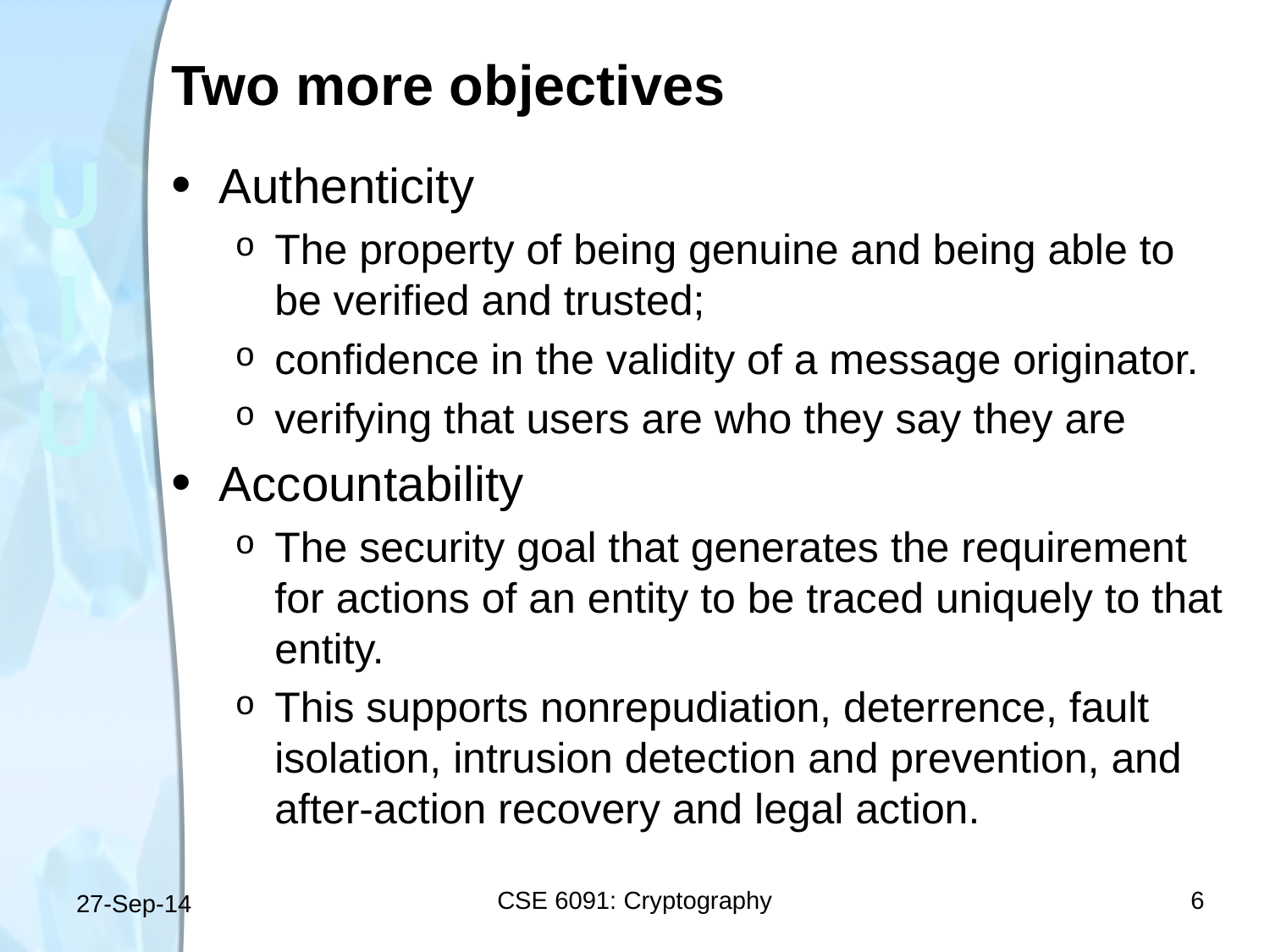

# Two more objectives
Authenticity
The property of being genuine and being able to be verified and trusted;
confidence in the validity of a message originator.
verifying that users are who they say they are
Accountability
The security goal that generates the requirement for actions of an entity to be traced uniquely to that entity.
This supports nonrepudiation, deterrence, fault isolation, intrusion detection and prevention, and after-action recovery and legal action.
CSE 6091: Cryptography
6
27-Sep-14